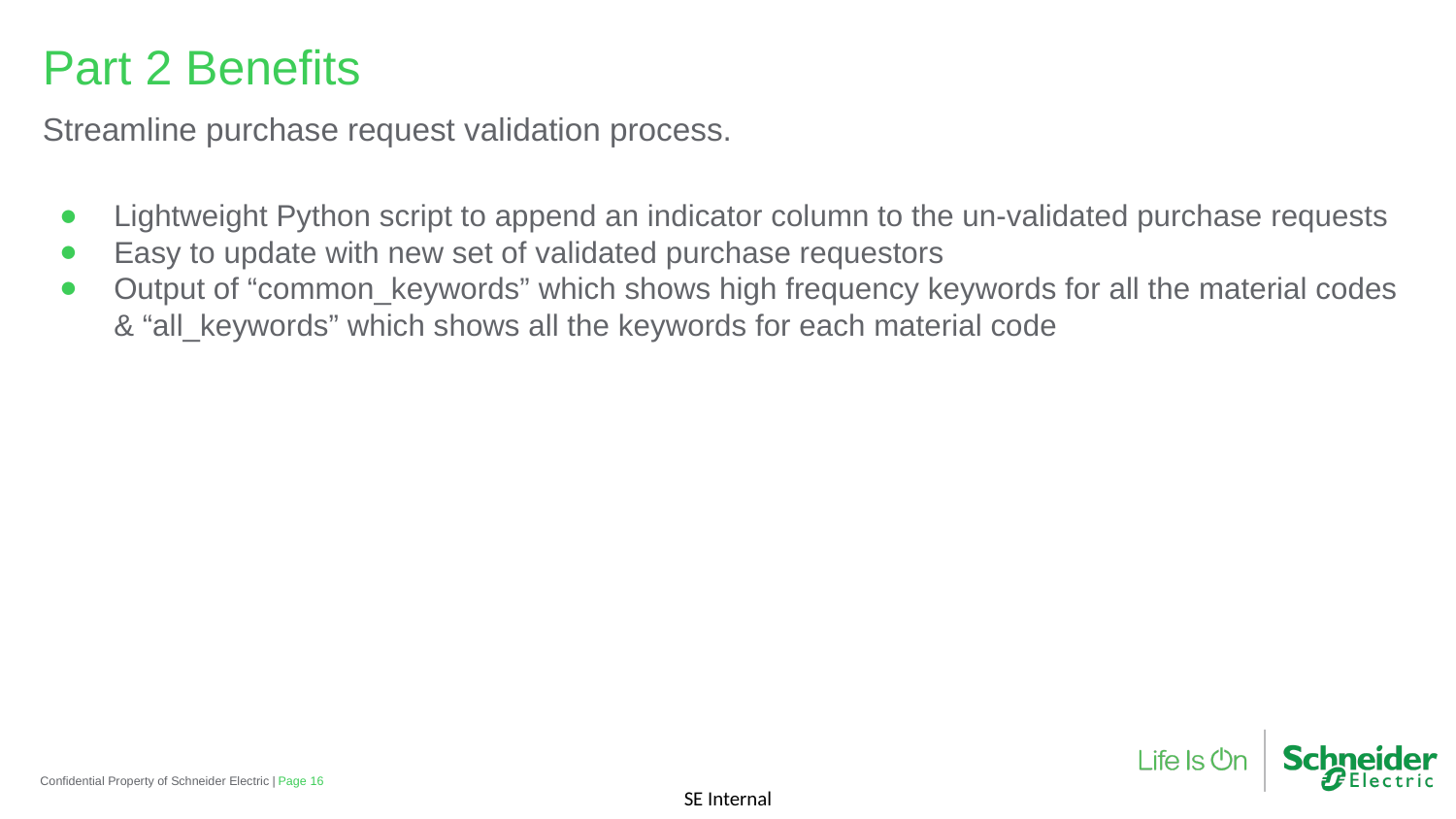

Part 2 Benefits

Streamline purchase request validation process.
Lightweight Python script to append an indicator column to the un-validated purchase requests
Easy to update with new set of validated purchase requestors
Output of “common_keywords” which shows high frequency keywords for all the material codes & “all_keywords” which shows all the keywords for each material code

Confidential Property of Schneider Electric |
Page 16